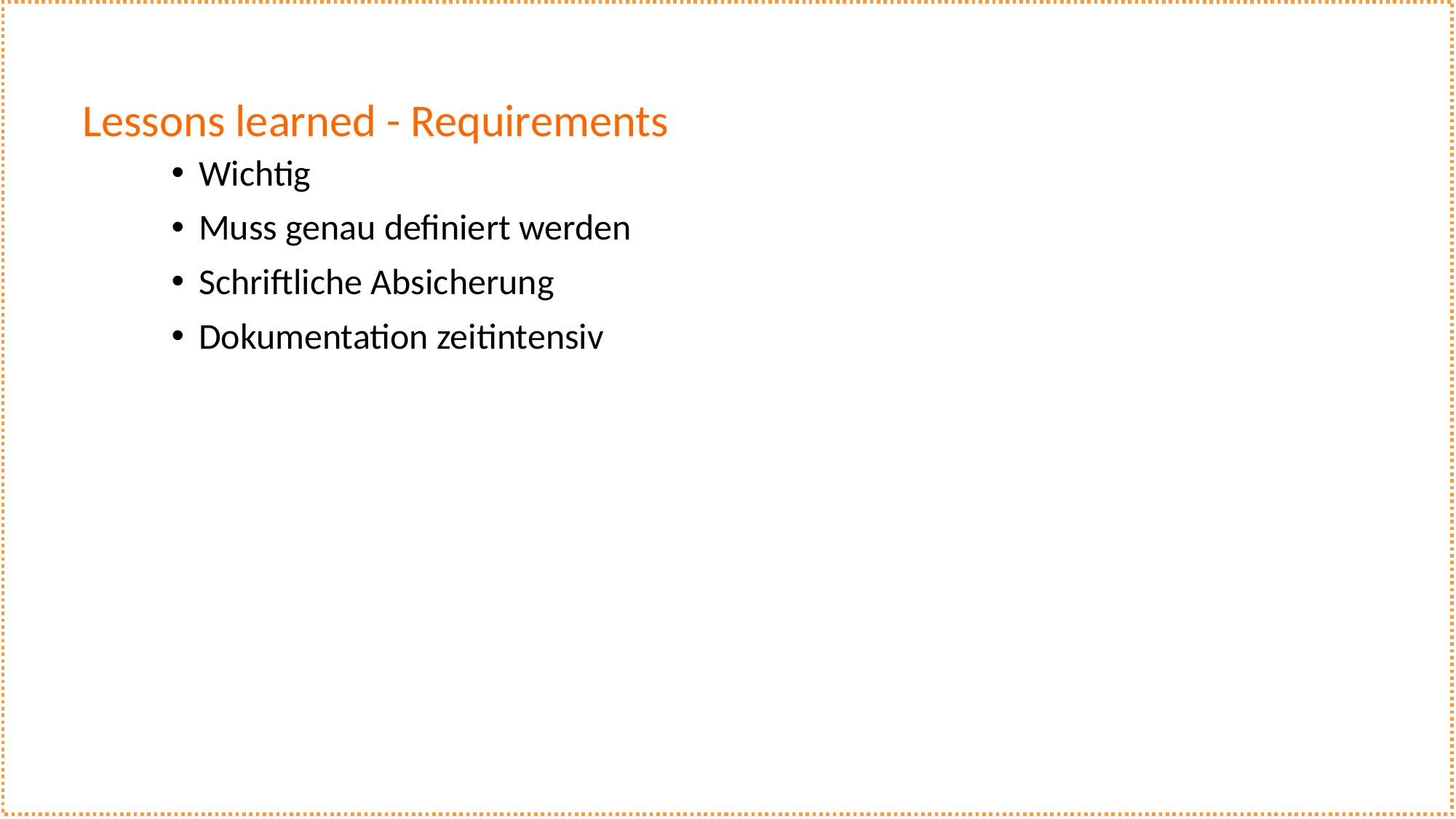

Lessons learned - Requirements
Wichtig
Muss genau definiert werden
Schriftliche Absicherung
Dokumentation zeitintensiv